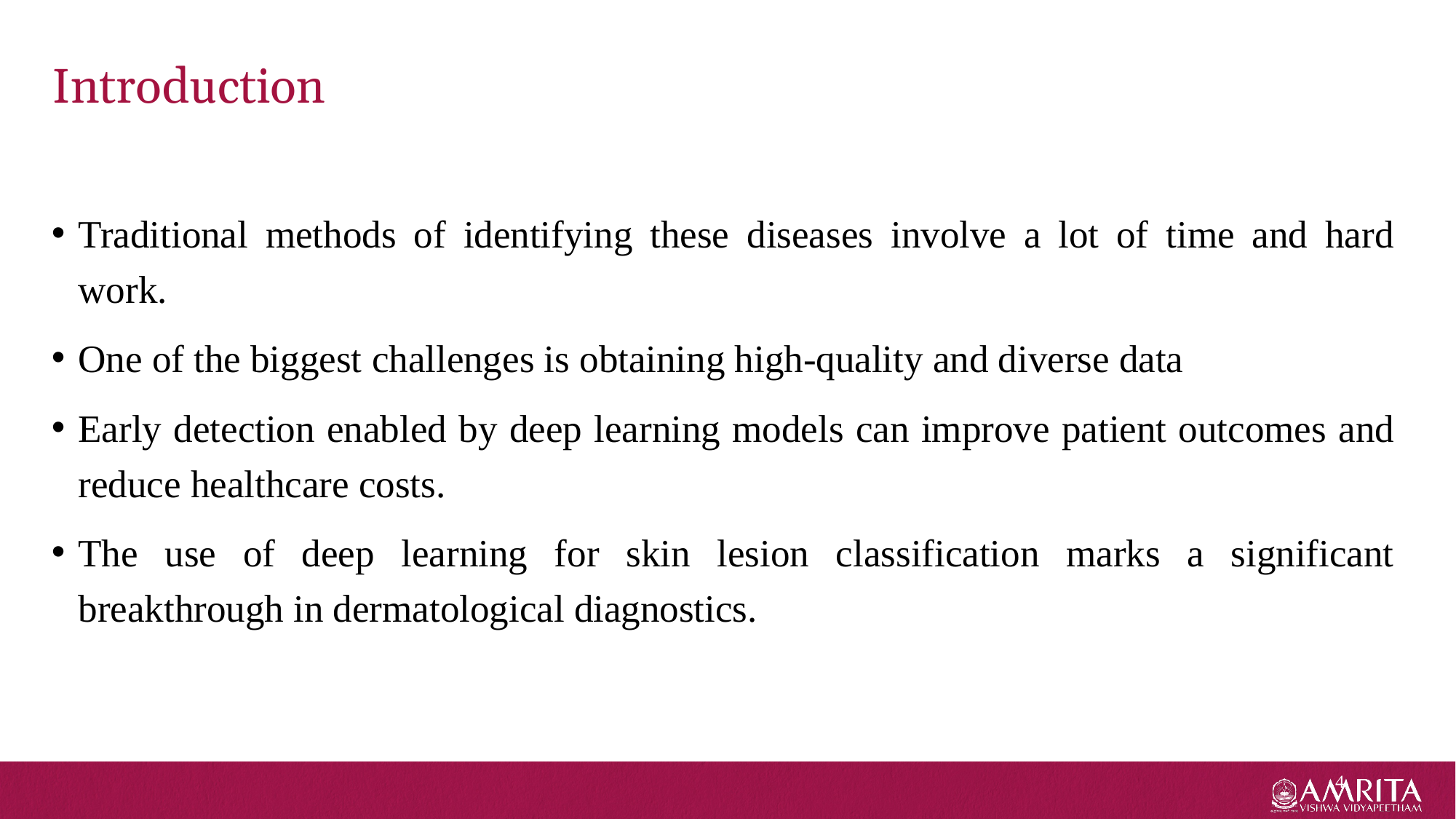

# Introduction
Traditional methods of identifying these diseases involve a lot of time and hard work.
One of the biggest challenges is obtaining high-quality and diverse data
Early detection enabled by deep learning models can improve patient outcomes and reduce healthcare costs.
The use of deep learning for skin lesion classification marks a significant breakthrough in dermatological diagnostics.

4